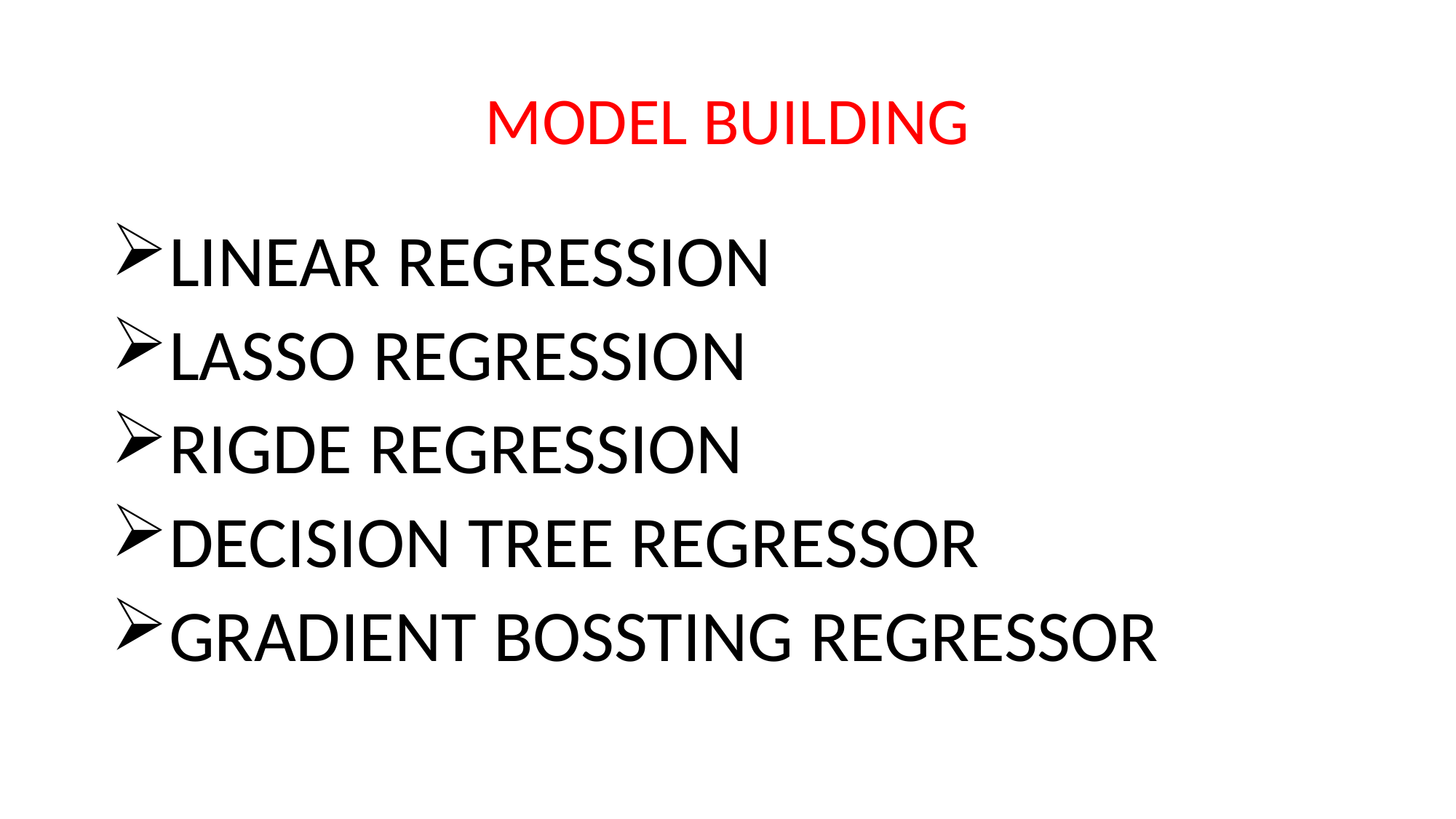

# MODEL BUILDING
LINEAR REGRESSION
LASSO REGRESSION
RIGDE REGRESSION
DECISION TREE REGRESSOR
GRADIENT BOSSTING REGRESSOR